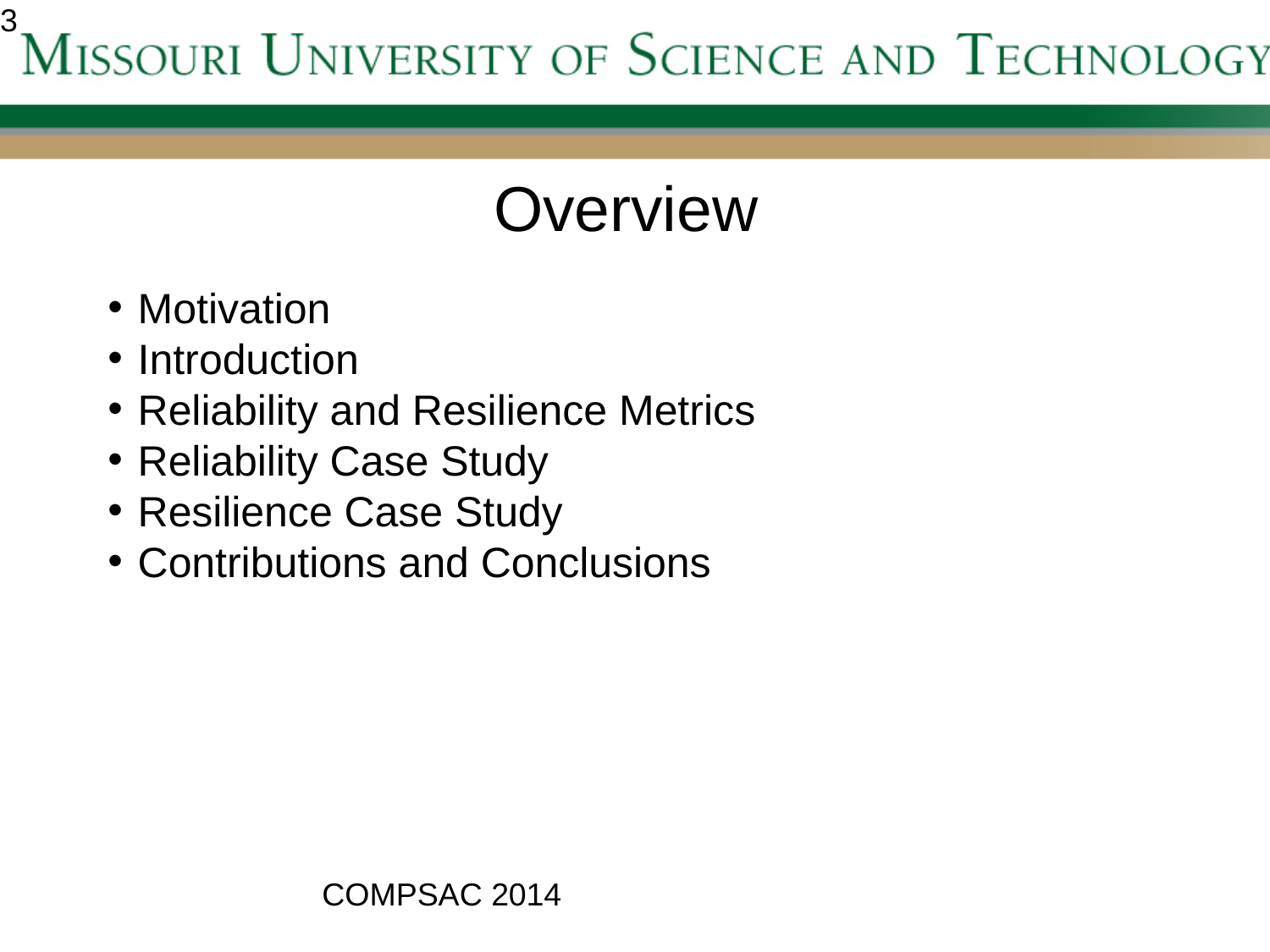

3
Overview
Motivation
Introduction
Reliability and Resilience Metrics
Reliability Case Study
Resilience Case Study
Contributions and Conclusions
COMPSAC 2014